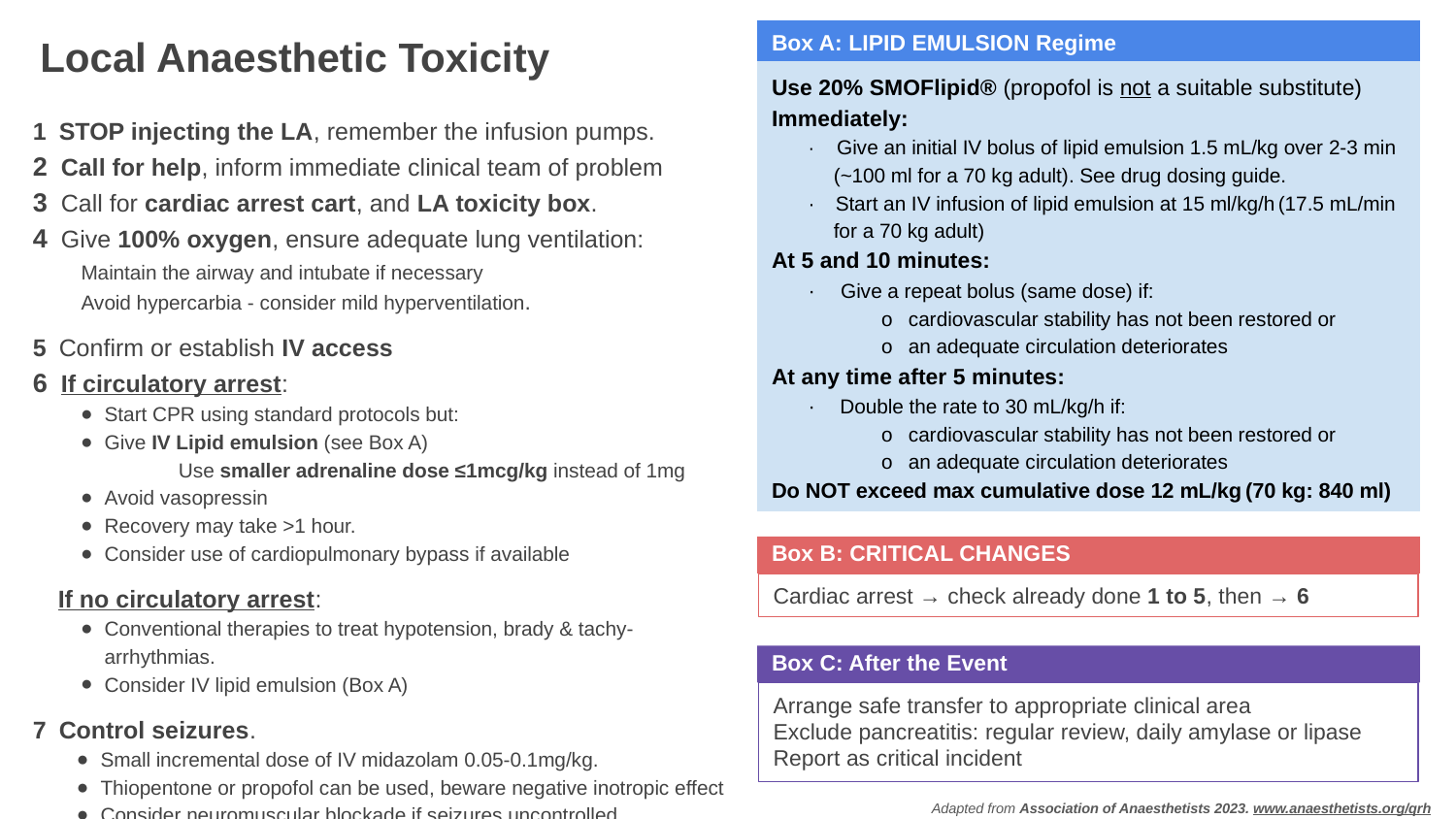

# Local Anaesthetic Toxicity
Box A: LIPID EMULSION Regime
Use 20% SMOFlipid® (propofol is not a suitable substitute)
Immediately:
·       Give an initial IV bolus of lipid emulsion 1.5 mL/kg over 2-3 min (~100 ml for a 70 kg adult). See drug dosing guide.
·    Start an IV infusion of lipid emulsion at 15 ml/kg/h (17.5 mL/min for a 70 kg adult)
At 5 and 10 minutes:
·       Give a repeat bolus (same dose) if:
o   cardiovascular stability has not been restored or
o   an adequate circulation deteriorates
At any time after 5 minutes:
·       Double the rate to 30 mL/kg/h if:
o   cardiovascular stability has not been restored or
o   an adequate circulation deteriorates
Do NOT exceed max cumulative dose 12 mL/kg (70 kg: 840 ml)
1  STOP injecting the LA, remember the infusion pumps.
2  Call for help, inform immediate clinical team of problem
3  Call for cardiac arrest cart, and LA toxicity box.
4  Give 100% oxygen, ensure adequate lung ventilation:
	Maintain the airway and intubate if necessary
	Avoid hypercarbia - consider mild hyperventilation.

5  Confirm or establish IV access
6  If circulatory arrest:
Start CPR using standard protocols but:
Give IV Lipid emulsion (see Box A)
	Use smaller adrenaline dose ≤1mcg/kg instead of 1mg
Avoid vasopressin
Recovery may take >1 hour.
Consider use of cardiopulmonary bypass if available

    If no circulatory arrest:
Conventional therapies to treat hypotension, brady & tachy-arrhythmias.
Consider IV lipid emulsion (Box A)

7  Control seizures.
Small incremental dose of IV midazolam 0.05-0.1mg/kg.
Thiopentone or propofol can be used, beware negative inotropic effect
Consider neuromuscular blockade if seizures uncontrolled.
Box B: CRITICAL CHANGES
Cardiac arrest → check already done 1 to 5, then → 6
Box C: After the Event
Arrange safe transfer to appropriate clinical area
Exclude pancreatitis: regular review, daily amylase or lipase
Report as critical incident
Adapted from Association of Anaesthetists 2023. www.anaesthetists.org/qrh